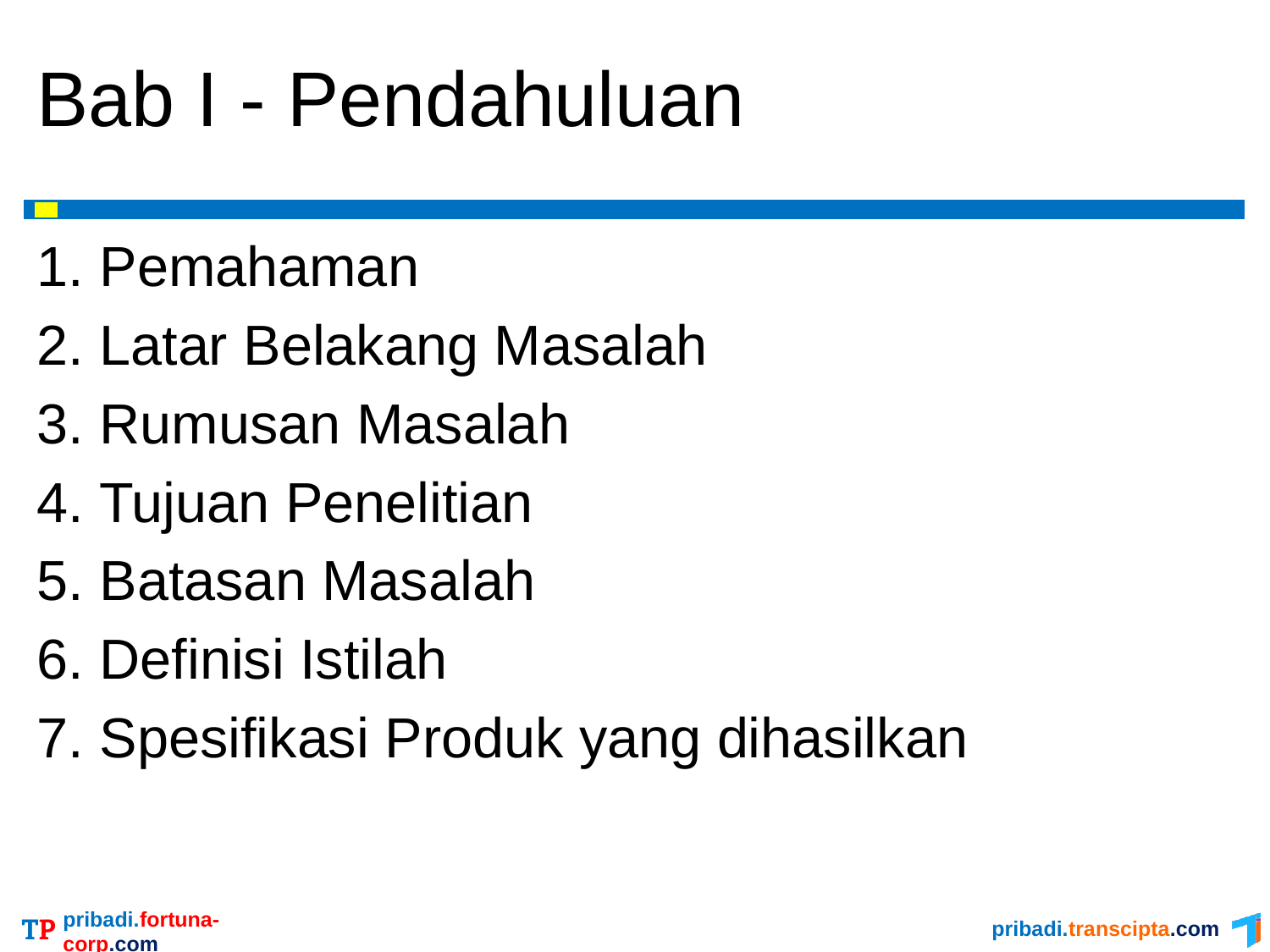

# Bab I - Pendahuluan
Pemahaman
Latar Belakang Masalah
Rumusan Masalah
Tujuan Penelitian
Batasan Masalah
Definisi Istilah
Spesifikasi Produk yang dihasilkan